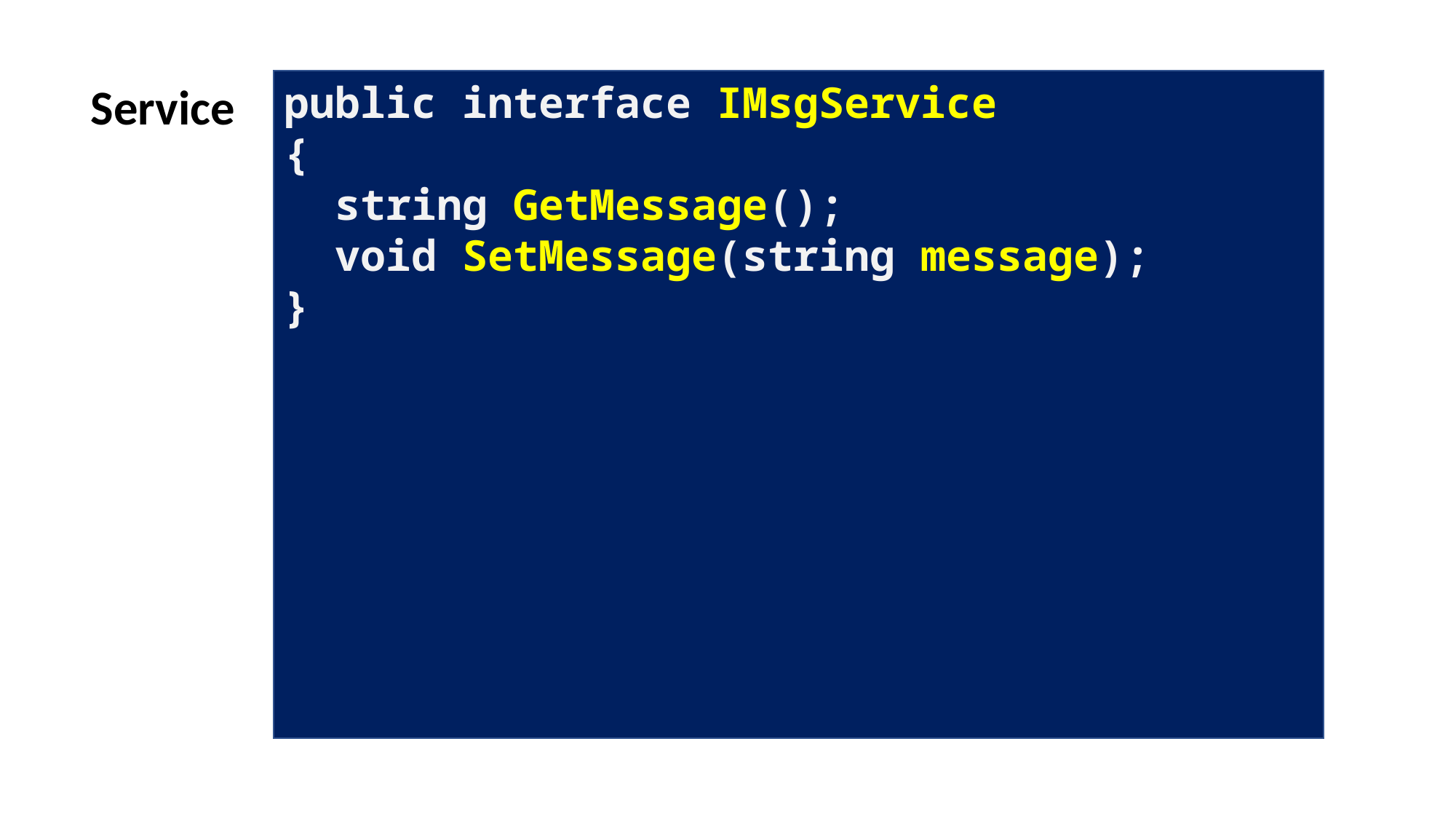

Service
public interface IMsgService
{
  string GetMessage();
  void SetMessage(string message);
}